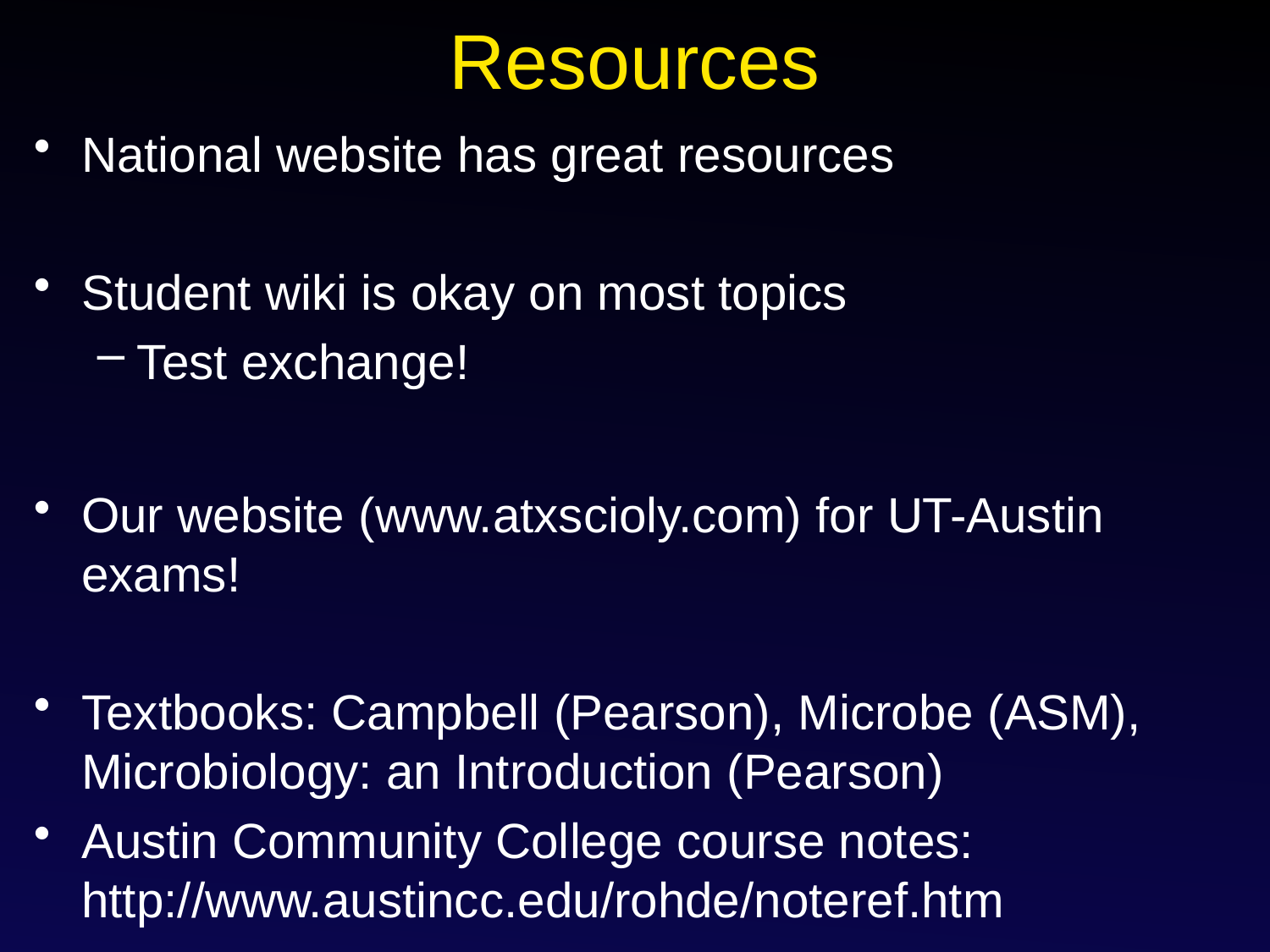

# Resources
National website has great resources

Student wiki is okay on most topics
Test exchange!

Our website (www.atxscioly.com) for UT-Austin exams!

Textbooks: Campbell (Pearson), Microbe (ASM), Microbiology: an Introduction (Pearson)
Austin Community College course notes: http://www.austincc.edu/rohde/noteref.htm